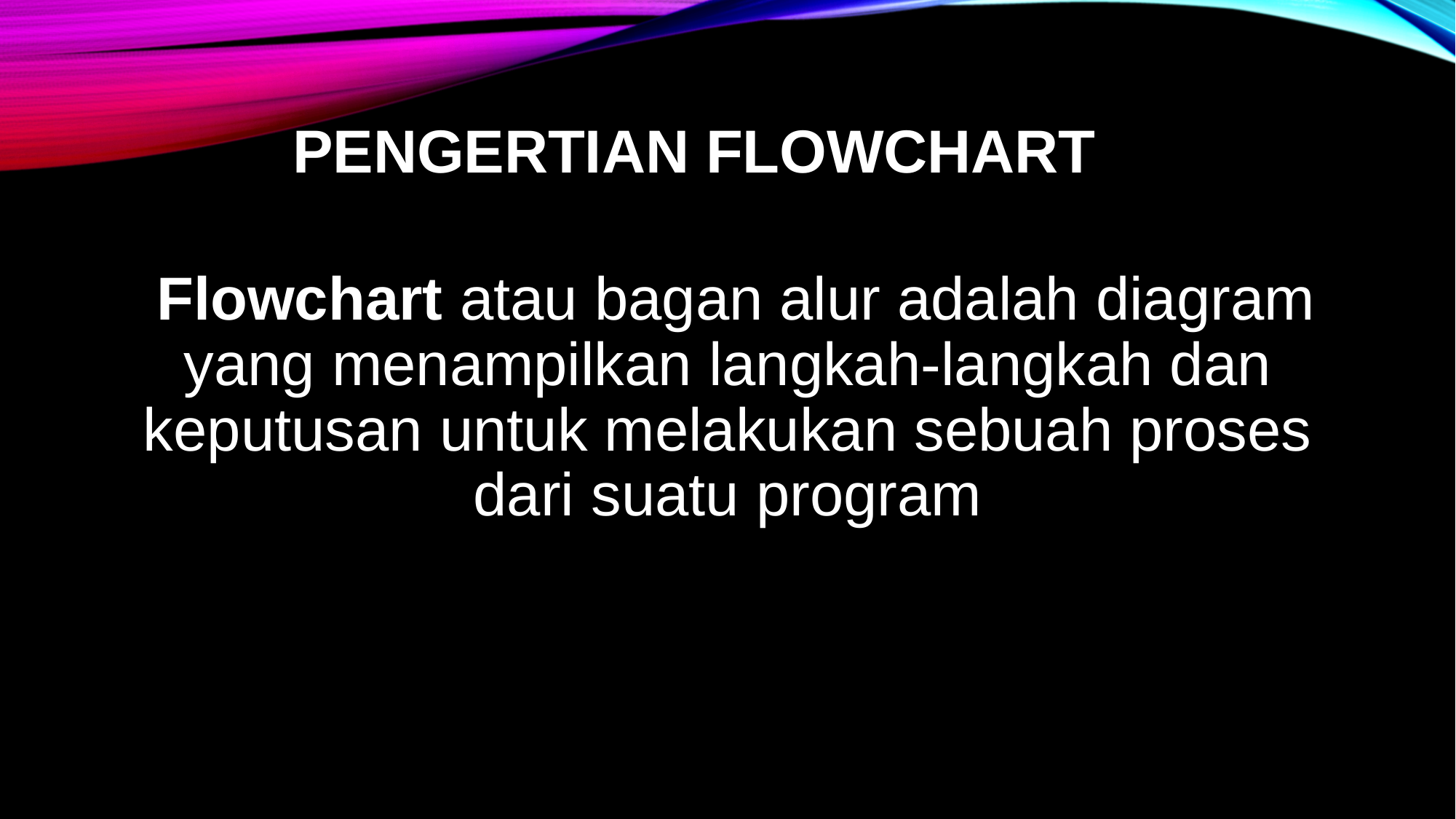

# PENGERTIAN FLOWCHART
 Flowchart atau bagan alur adalah diagram yang menampilkan langkah-langkah dan keputusan untuk melakukan sebuah proses dari suatu program